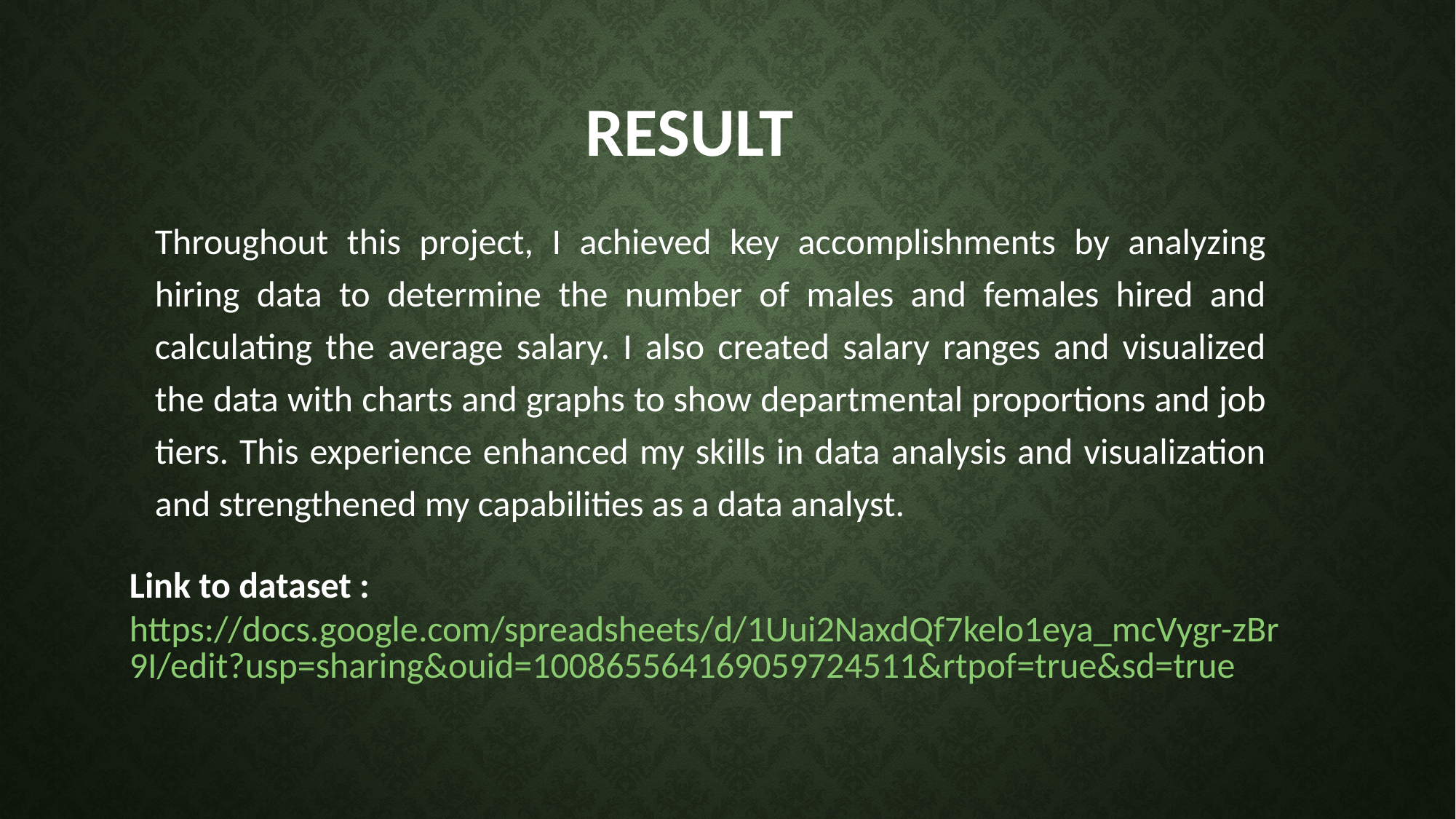

# Result
Throughout this project, I achieved key accomplishments by analyzing hiring data to determine the number of males and females hired and calculating the average salary. I also created salary ranges and visualized the data with charts and graphs to show departmental proportions and job tiers. This experience enhanced my skills in data analysis and visualization and strengthened my capabilities as a data analyst.
Link to dataset : https://docs.google.com/spreadsheets/d/1Uui2NaxdQf7kelo1eya_mcVygr-zBr9I/edit?usp=sharing&ouid=100865564169059724511&rtpof=true&sd=true